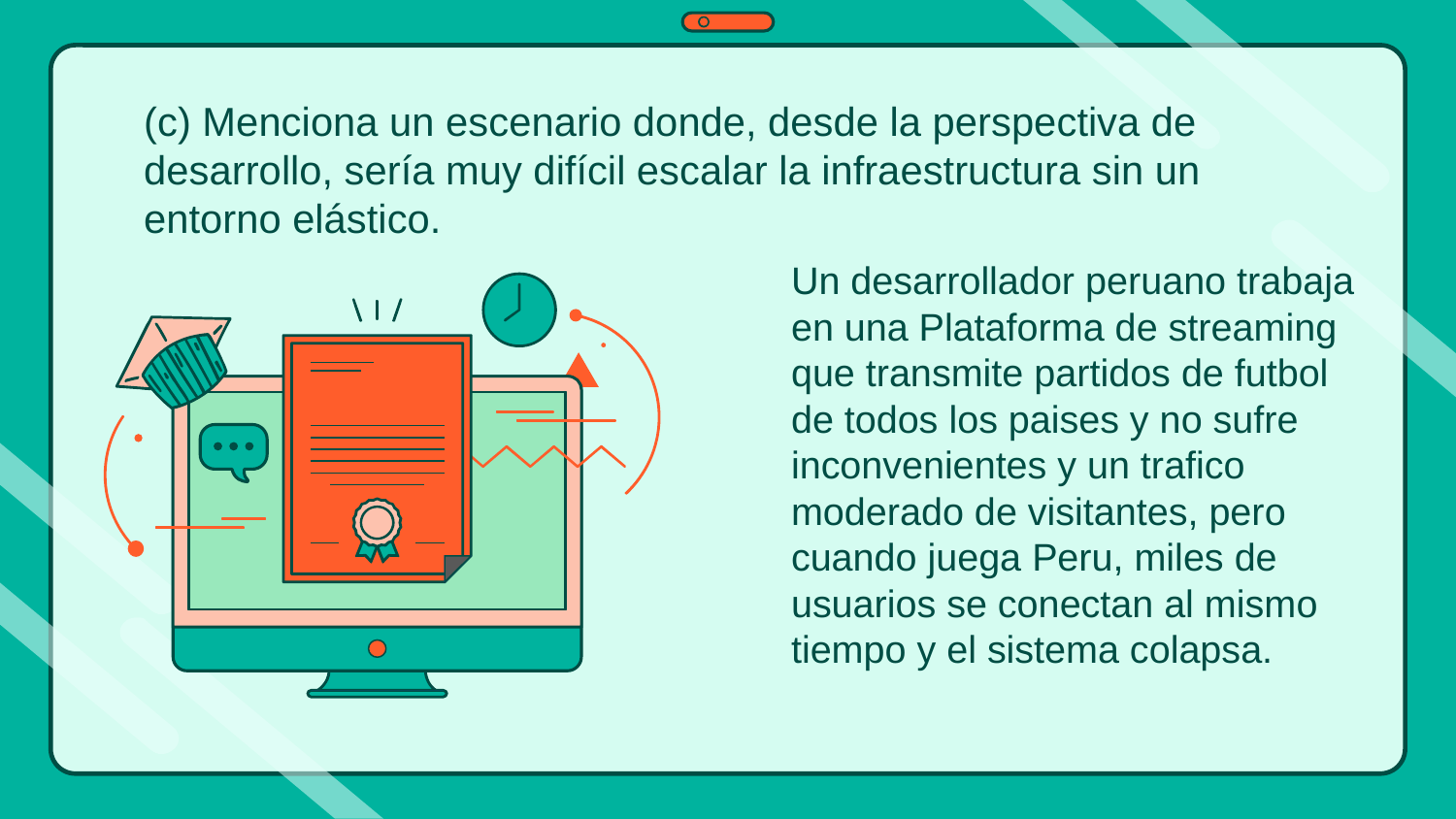

# (c) Menciona un escenario donde, desde la perspectiva de desarrollo, sería muy difícil escalar la infraestructura sin un entorno elástico.
Un desarrollador peruano trabaja en una Plataforma de streaming que transmite partidos de futbol de todos los paises y no sufre inconvenientes y un trafico moderado de visitantes, pero cuando juega Peru, miles de usuarios se conectan al mismo tiempo y el sistema colapsa.